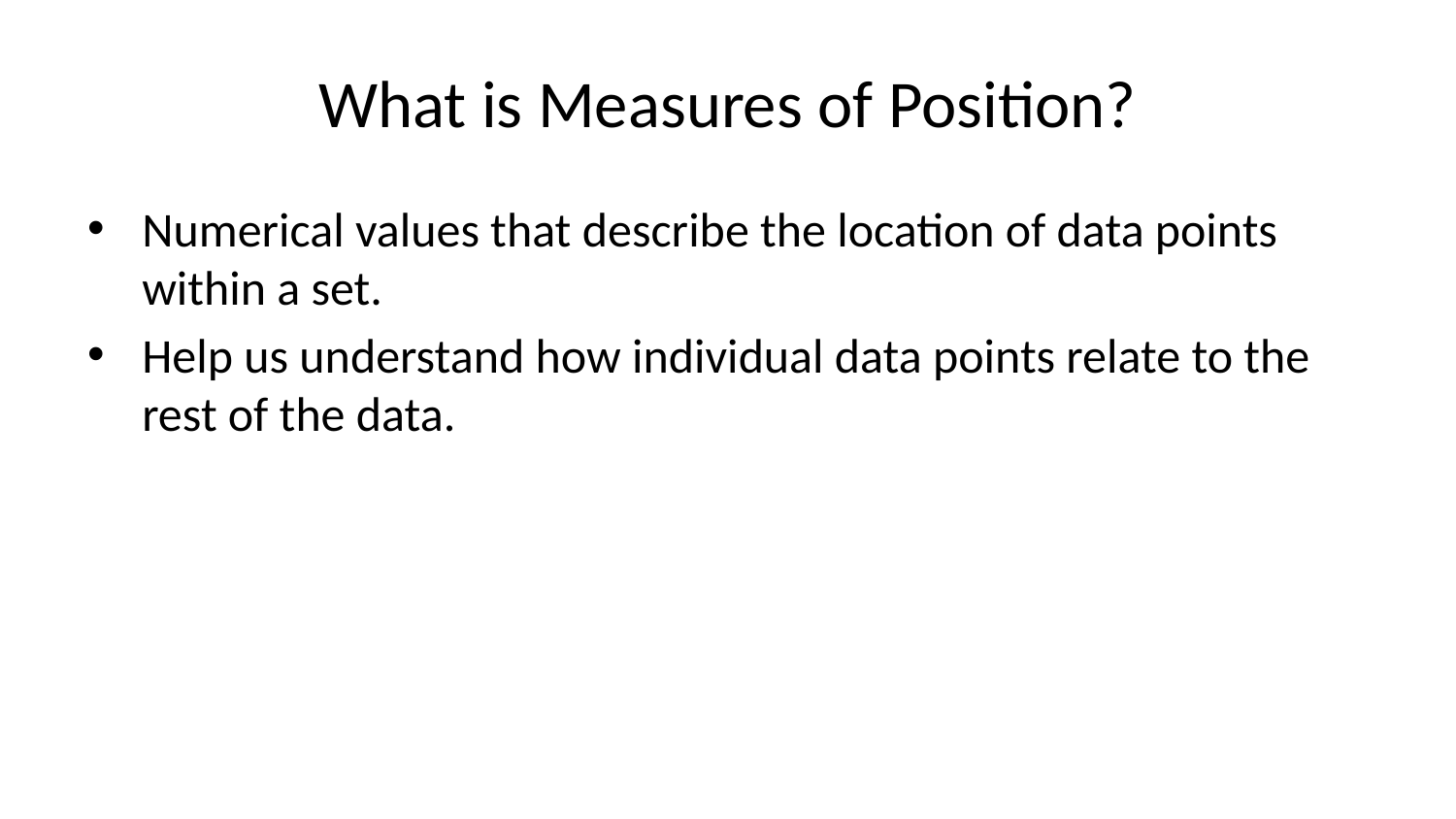

# What is Measures of Position?
Numerical values that describe the location of data points within a set.
Help us understand how individual data points relate to the rest of the data.